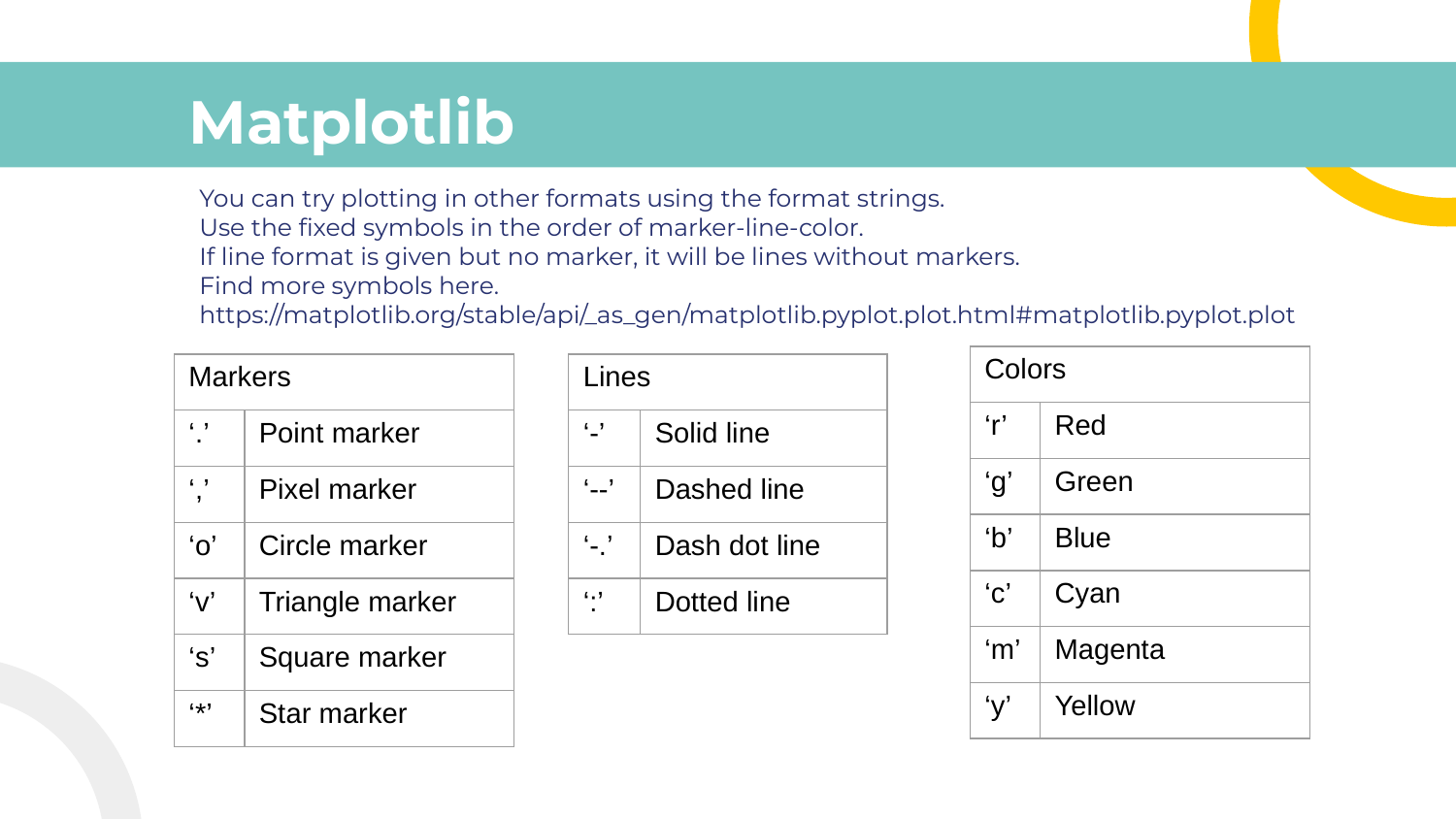

# Matplotlib
You can try plotting in other formats using the format strings.
Use the fixed symbols in the order of marker-line-color.
If line format is given but no marker, it will be lines without markers.
Find more symbols here. https://matplotlib.org/stable/api/_as_gen/matplotlib.pyplot.plot.html#matplotlib.pyplot.plot

| Colors |  |
| --- | --- |
| ‘r’ | Red |
| ‘g’ | Green |
| ‘b’ | Blue |
| ‘c’ | Cyan |
| ‘m’ | Magenta |
| ‘y’ | Yellow |
| Markers |  |
| --- | --- |
| ‘.’ | Point marker |
| ‘,’ | Pixel marker |
| ‘o’ | Circle marker |
| ‘v’ | Triangle marker |
| ‘s’ | Square marker |
| ‘\*’ | Star marker |
| Lines |  |
| --- | --- |
| ‘-’ | Solid line |
| ‘--’ | Dashed line |
| ‘-.’ | Dash dot line |
| ‘:’ | Dotted line |